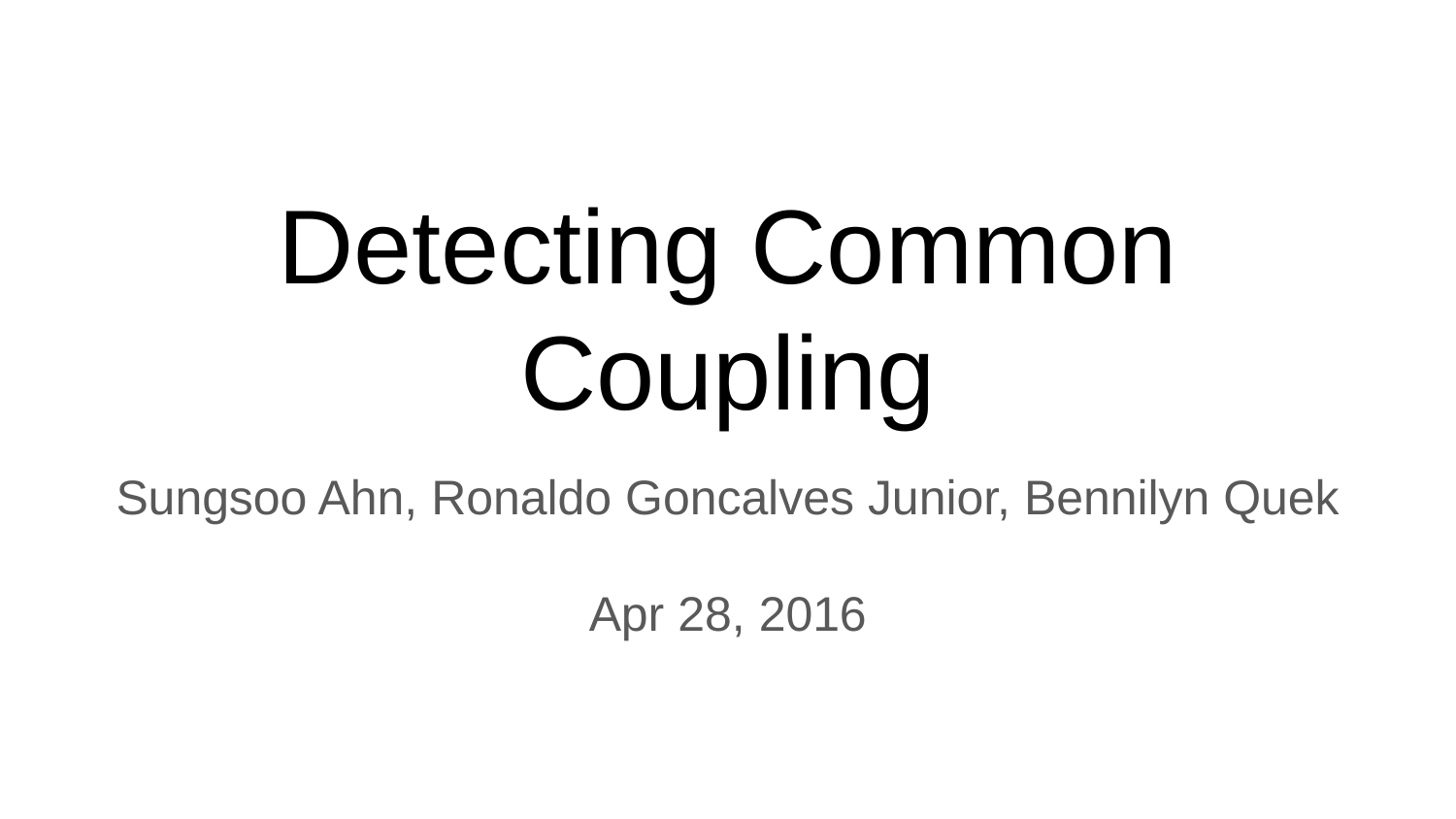

# Detecting Common Coupling
Sungsoo Ahn, Ronaldo Goncalves Junior, Bennilyn Quek

Apr 28, 2016